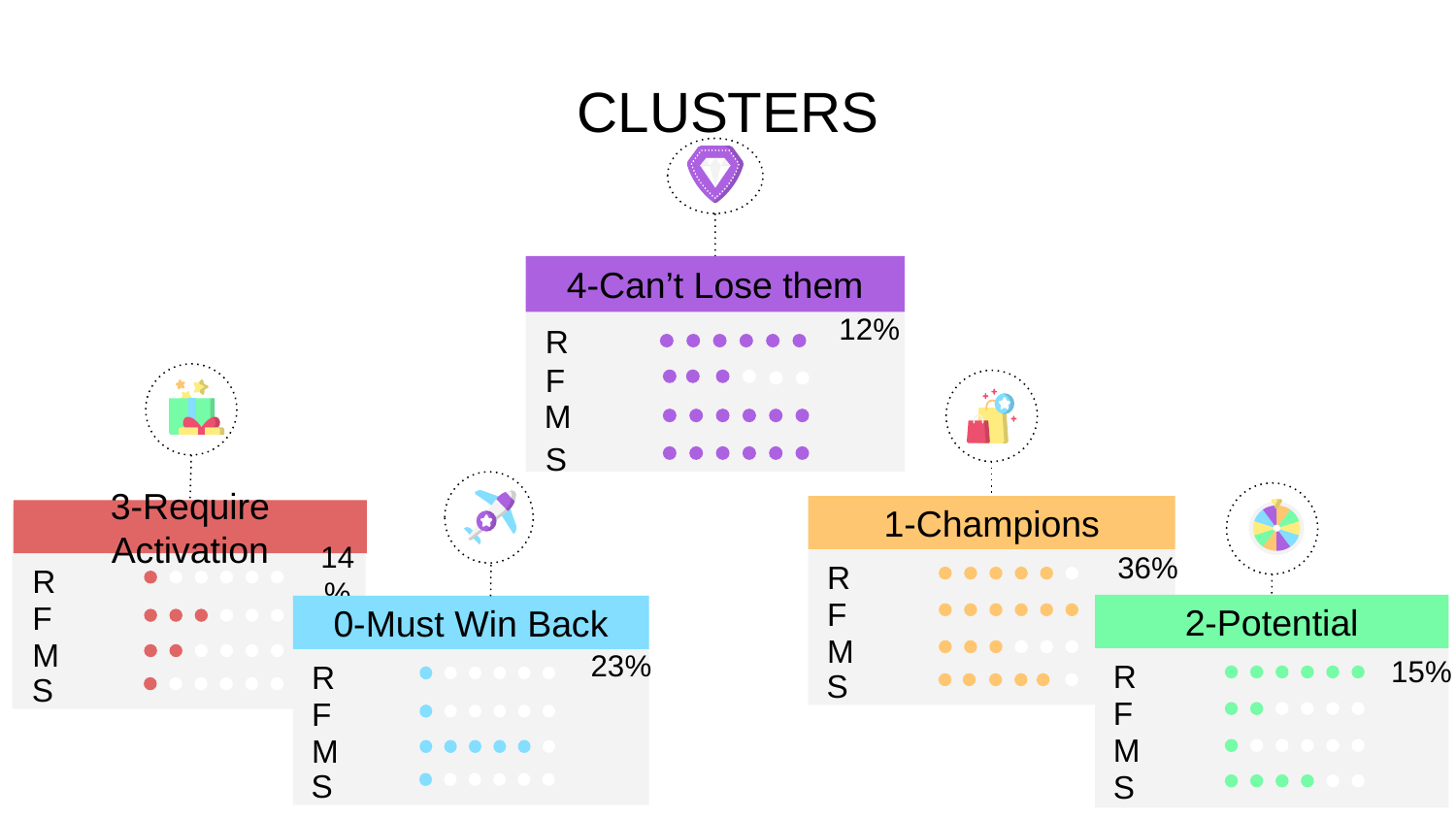

# CLUSTERS

4-Can’t Lose them

12%
R

F

M

S

3-Require Activation

14%
R

F

M

S

1-Champions

36%
R

F

M

S

0-Must Win Back

23%
R

F

M

S

2-Potential

15%
R

F

M

S

10